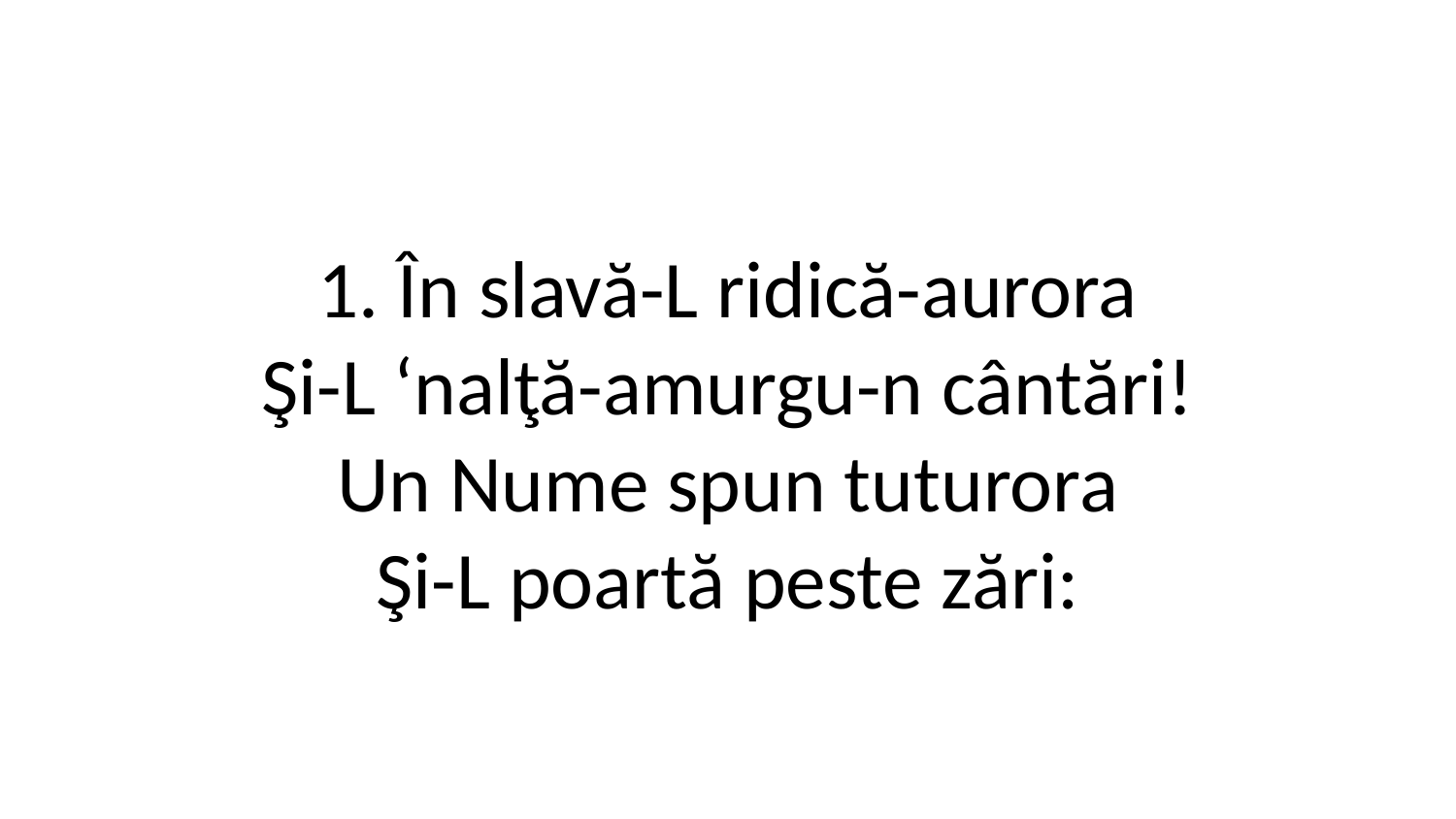

1. În slavă-L ridică-aurora
Şi-L ‘nalţă-amurgu-n cântări!
Un Nume spun tuturora
Şi-L poartă peste zări: